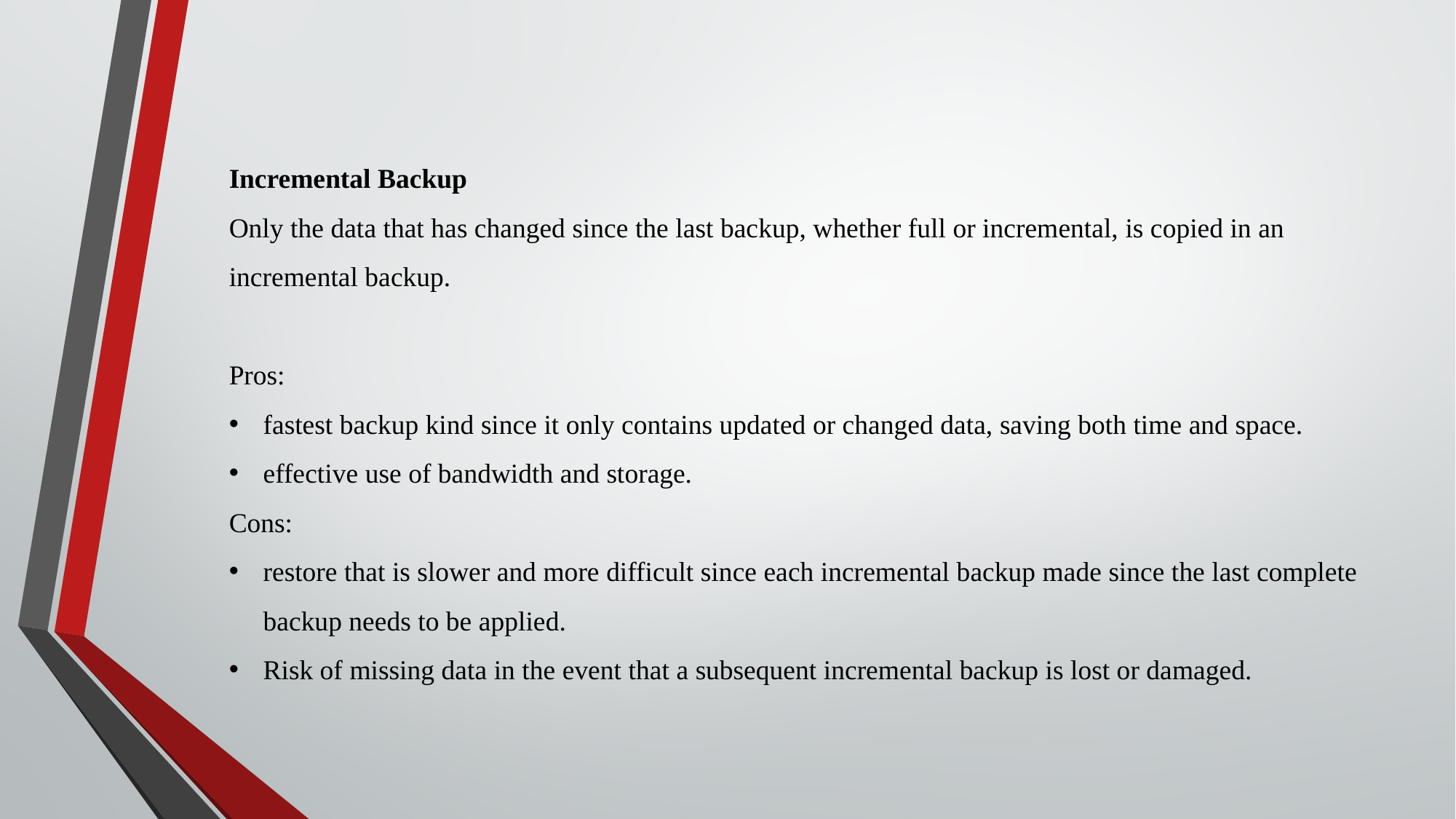

Incremental Backup
Only the data that has changed since the last backup, whether full or incremental, is copied in an incremental backup.

Pros:
fastest backup kind since it only contains updated or changed data, saving both time and space.
effective use of bandwidth and storage.
Cons:
restore that is slower and more difficult since each incremental backup made since the last complete backup needs to be applied.
Risk of missing data in the event that a subsequent incremental backup is lost or damaged.